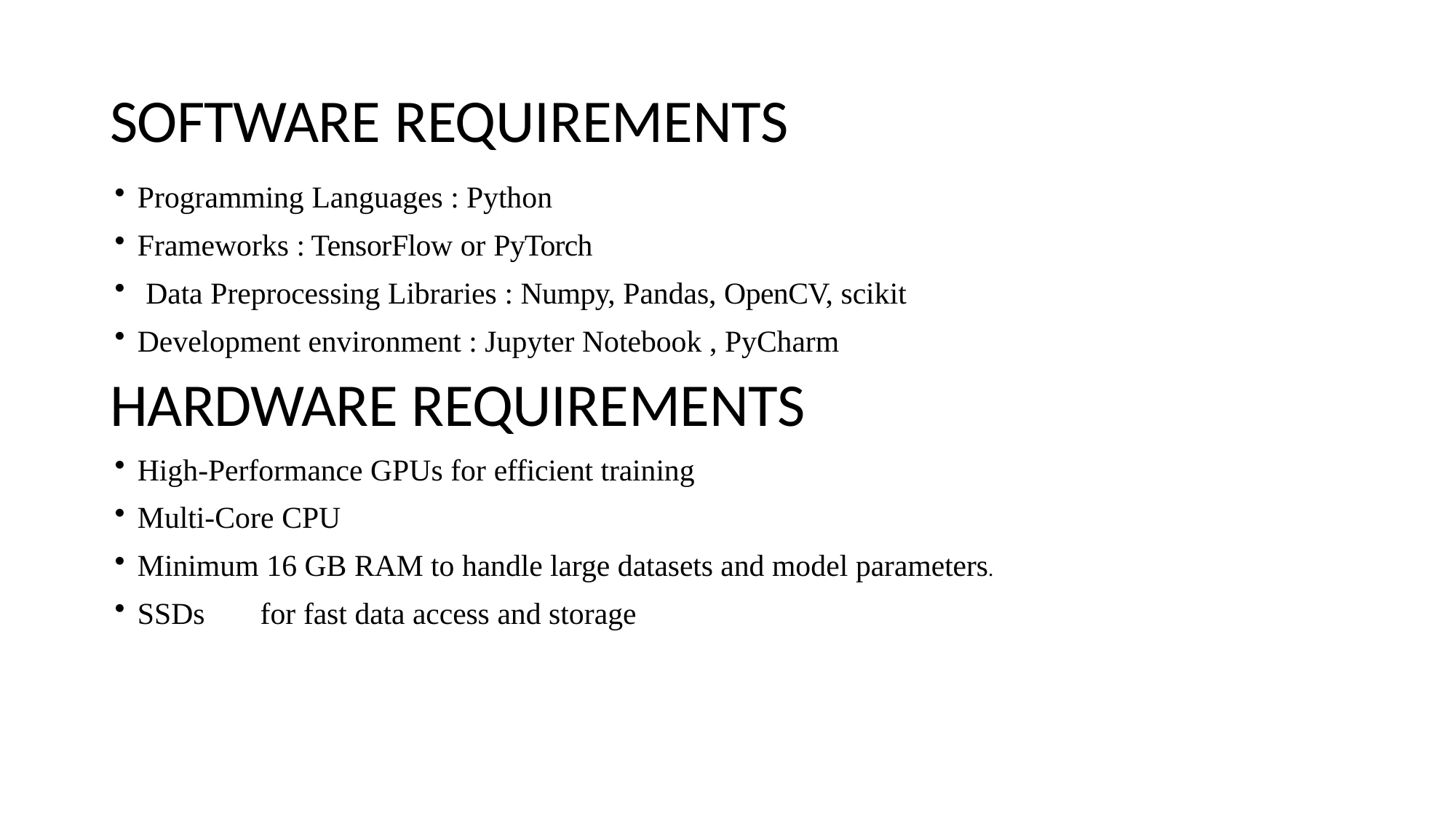

# SOFTWARE REQUIREMENTS
Programming Languages : Python
Frameworks : TensorFlow or PyTorch
Data Preprocessing Libraries : Numpy, Pandas, OpenCV, scikit
Development environment : Jupyter Notebook , PyCharm
HARDWARE REQUIREMENTS
High-Performance GPUs for efficient training
Multi-Core CPU
Minimum 16 GB RAM to handle large datasets and model parameters.
SSDs	for fast data access and storage